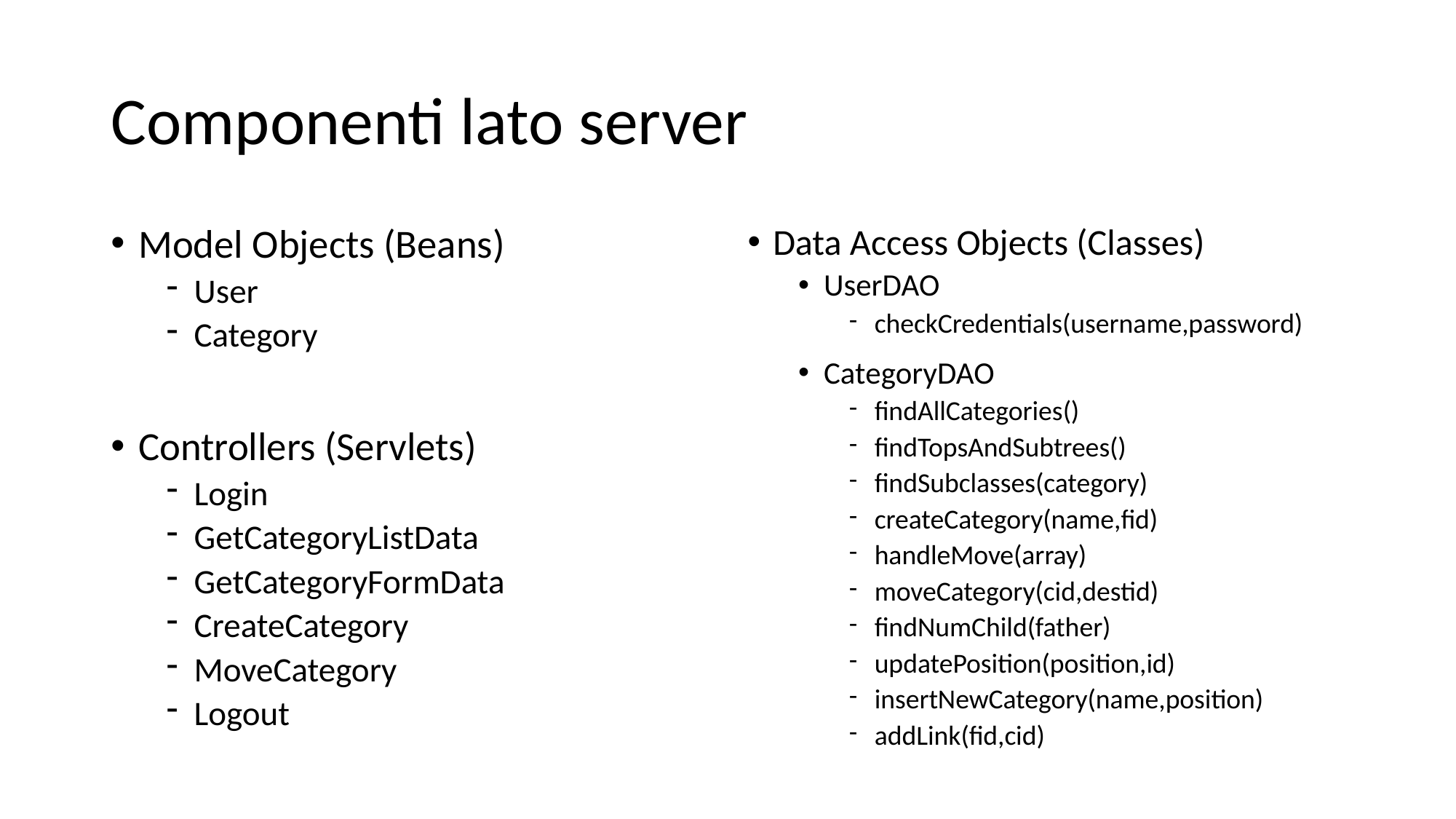

# Componenti lato server
Data Access Objects (Classes)
UserDAO
checkCredentials(username,password)
CategoryDAO
findAllCategories()
findTopsAndSubtrees()
findSubclasses(category)
createCategory(name,fid)
handleMove(array)
moveCategory(cid,destid)
findNumChild(father)
updatePosition(position,id)
insertNewCategory(name,position)
addLink(fid,cid)

Model Objects (Beans)
User
Category

Controllers (Servlets)
Login
GetCategoryListData
GetCategoryFormData
CreateCategory
MoveCategory
Logout